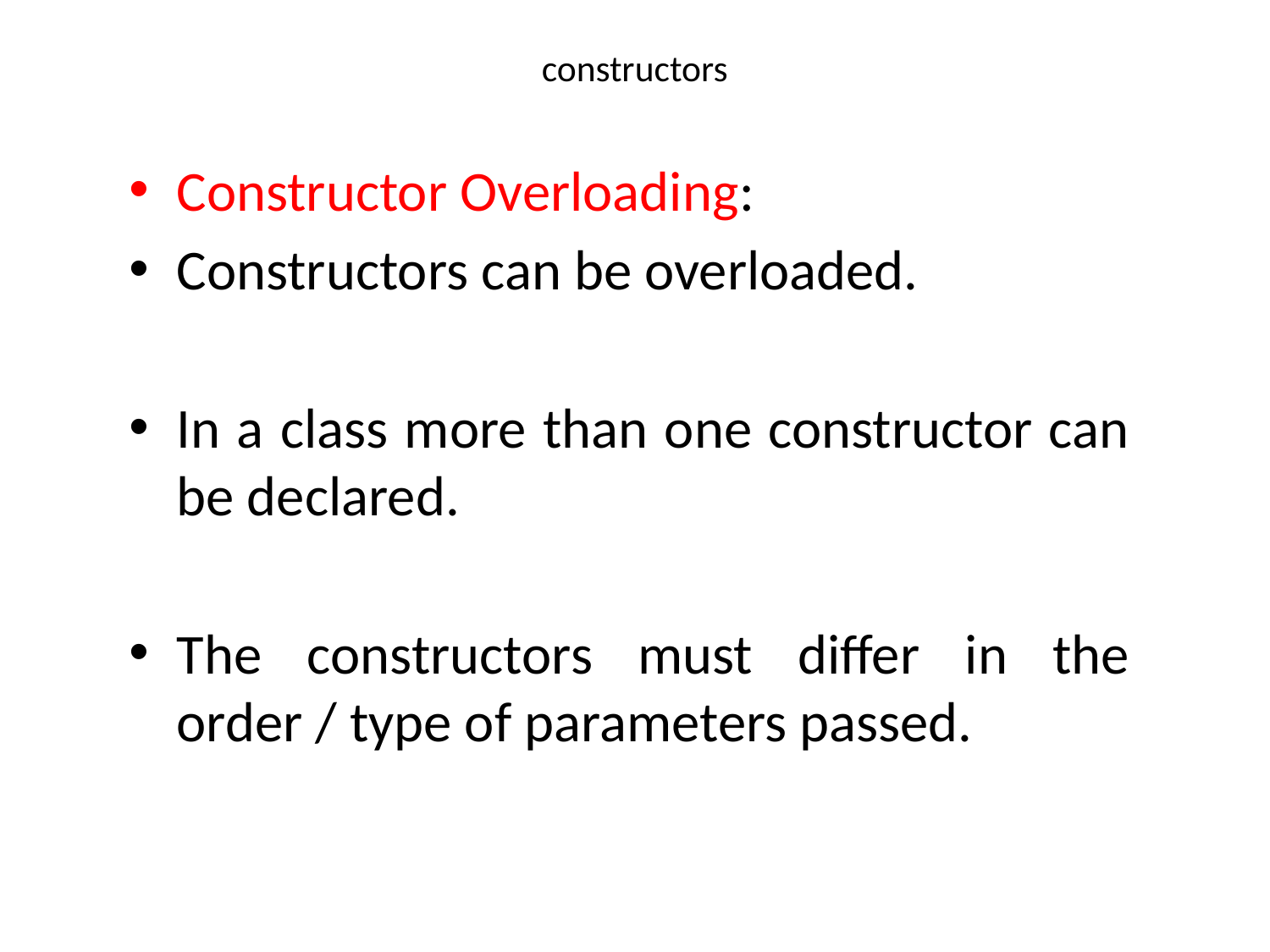

# constructors
Constructor Overloading:
Constructors can be overloaded.

In a class more than one constructor can be declared.

The constructors must differ in the order / type of parameters passed.